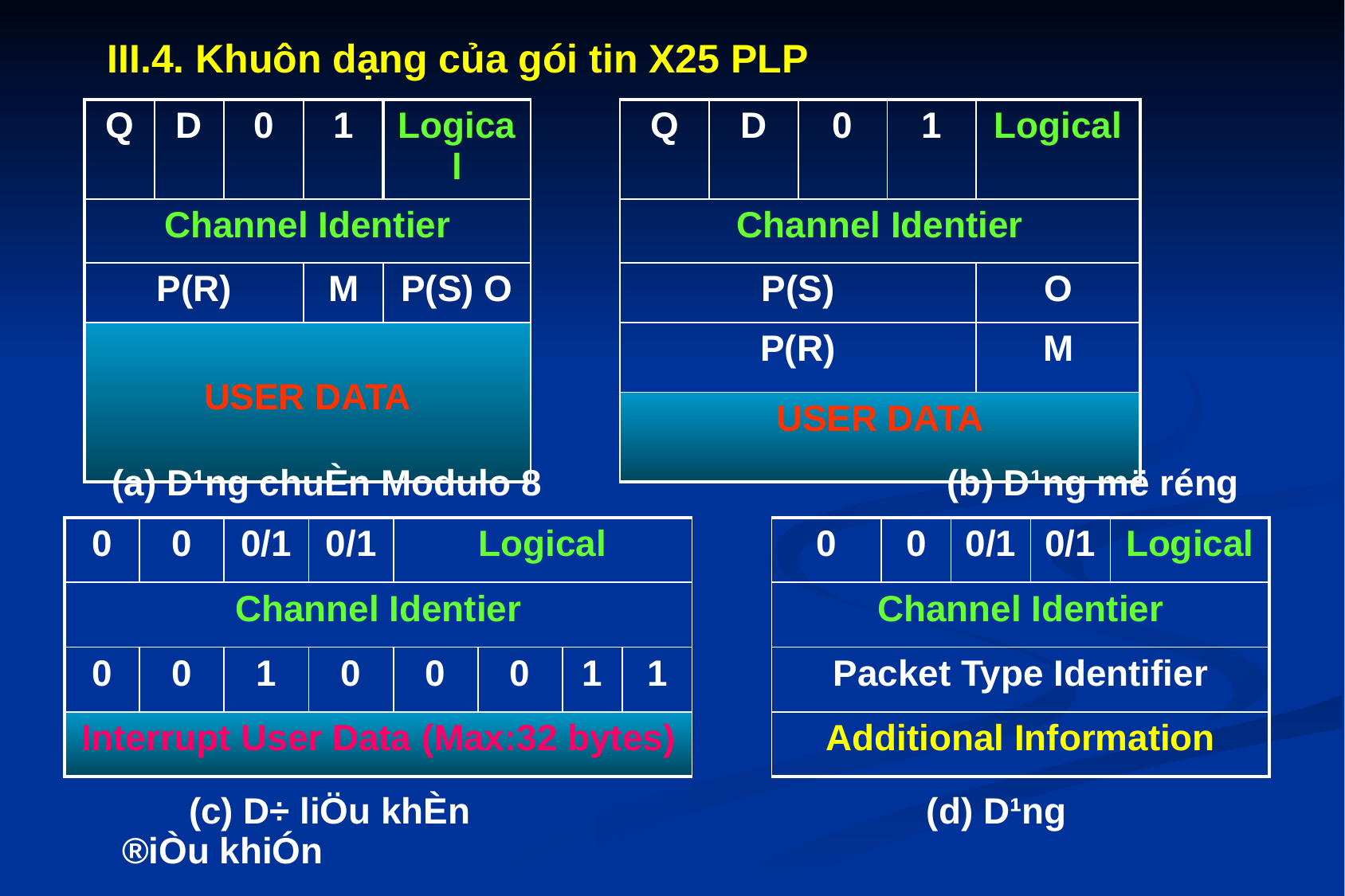

III.4. Khuôn dạng của gói tin X25 PLP
| Q | D | 0 | 1 | Logical |  | Q | D | 0 | 1 | Logical |
| --- | --- | --- | --- | --- | --- | --- | --- | --- | --- | --- |
| Channel Identier |  |  |  |  |  | Channel Identier |  |  |  |  |
| P(R) |  |  | M | P(S) O |  | P(S) |  |  |  | O |
| USER DATA |  |  |  |  |  | P(R) |  |  |  | M |
|  |  |  |  |  |  | USER DATA |  |  |  |  |
(a) D¹ng chuÈn Modulo 8                                        (b) D¹ng më réng
| 0 | 0 | 0/1 | 0/1 | Logical |  |  |  |  | 0 | 0 | 0/1 | 0/1 | Logical |
| --- | --- | --- | --- | --- | --- | --- | --- | --- | --- | --- | --- | --- | --- |
| Channel Identier |  |  |  |  |  |  |  |  | Channel Identier |  |  |  |  |
| 0 | 0 | 1 | 0 | 0 | 0 | 1 | 1 |  | Packet Type Identifier |  |  |  |  |
| Interrupt User Data (Max:32 bytes) |  |  |  |  |  |  |  |  | Additional Information |  |  |  |  |
           (c) D÷ liÖu khÈn                                             (d) D¹ng ®iÒu khiÓn